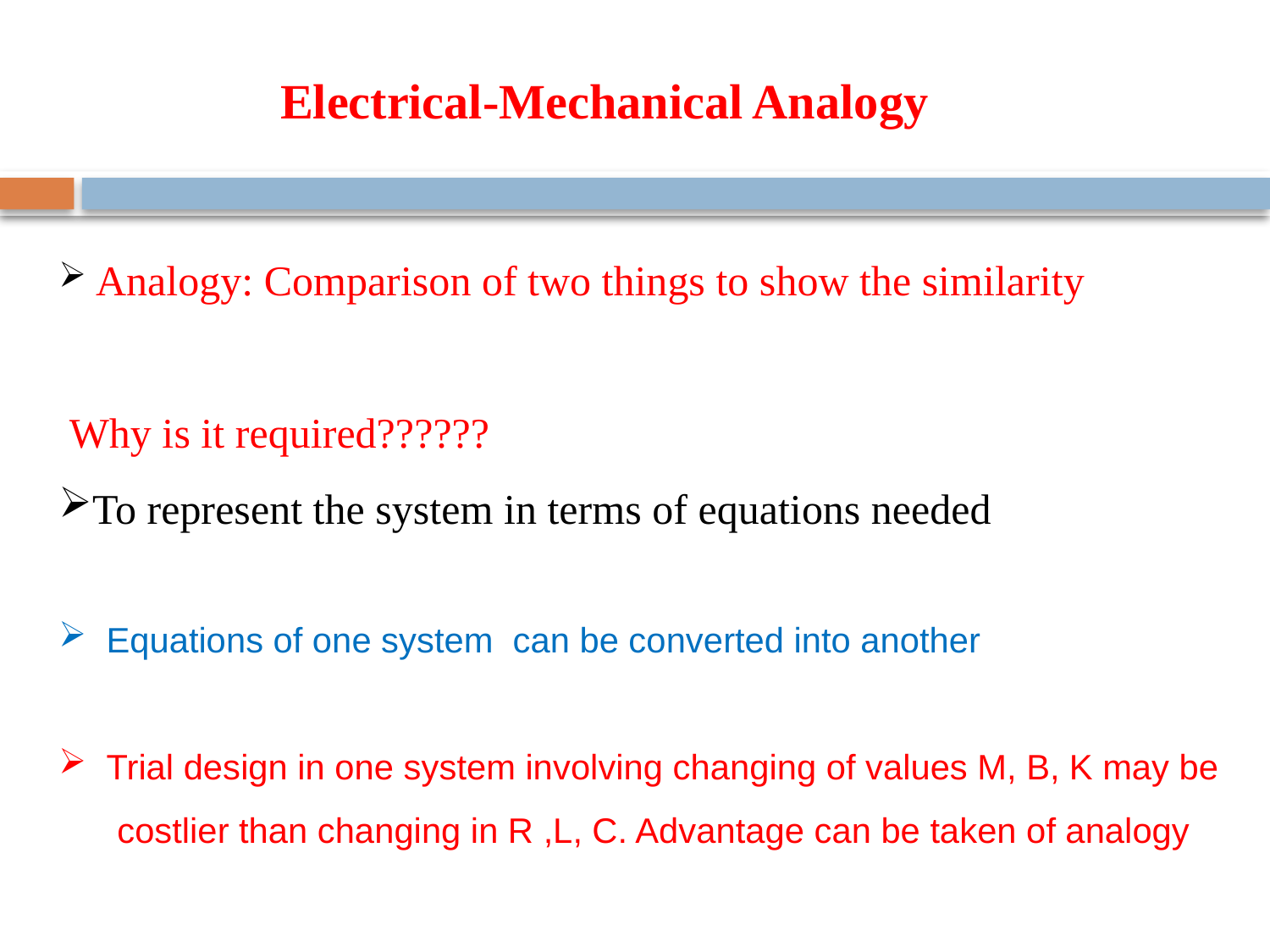

Electrical-Mechanical Analogy
 Analogy: Comparison of two things to show the similarity

 Why is it required??????
To represent the system in terms of equations needed

  Equations of one system  can be converted into another

  Trial design in one system involving changing of values M, B, K may be
      costlier than changing in R ,L, C. Advantage can be taken of analogy